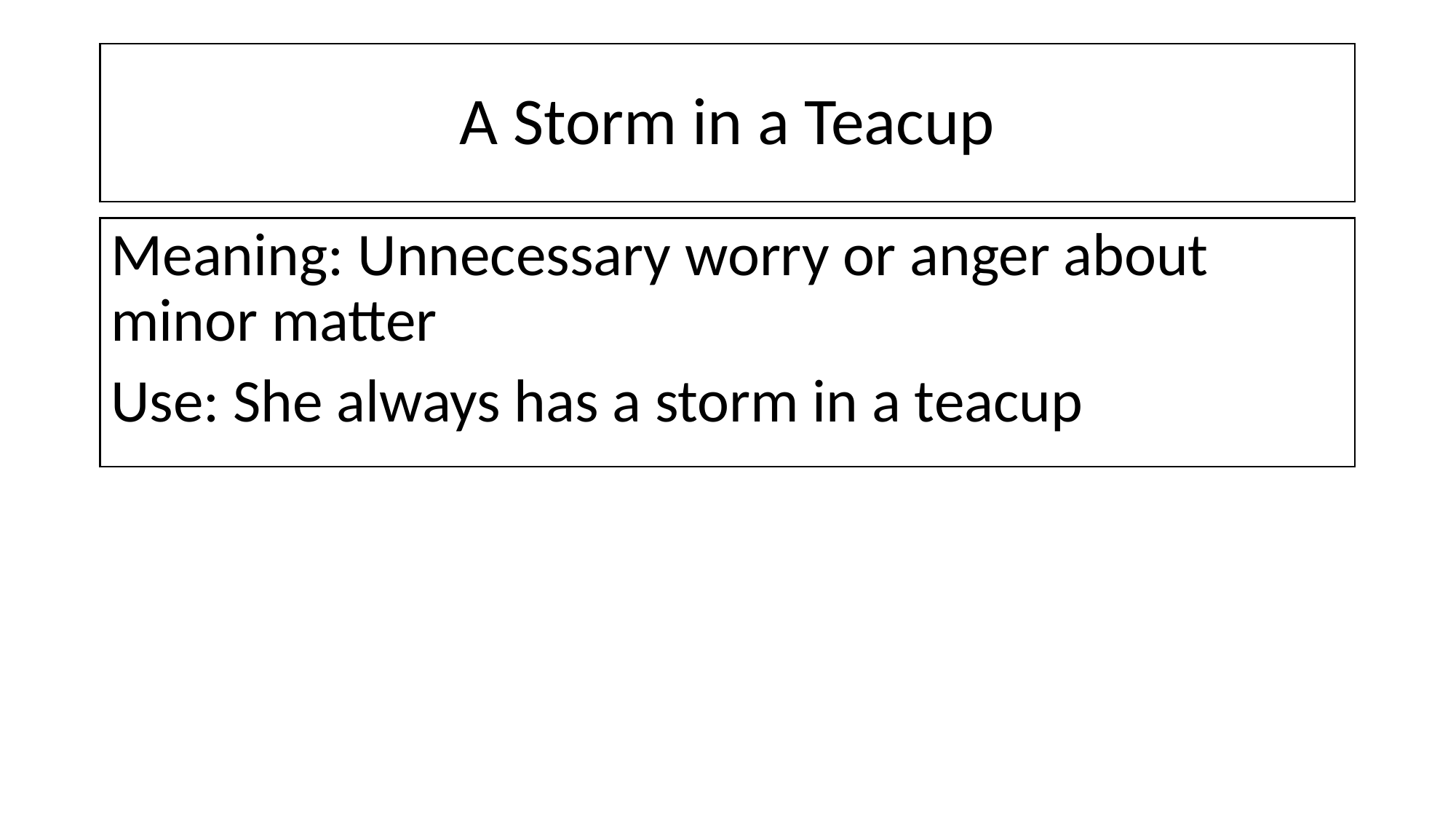

# A Storm in a Teacup
Meaning: Unnecessary worry or anger about minor matter
Use: She always has a storm in a teacup